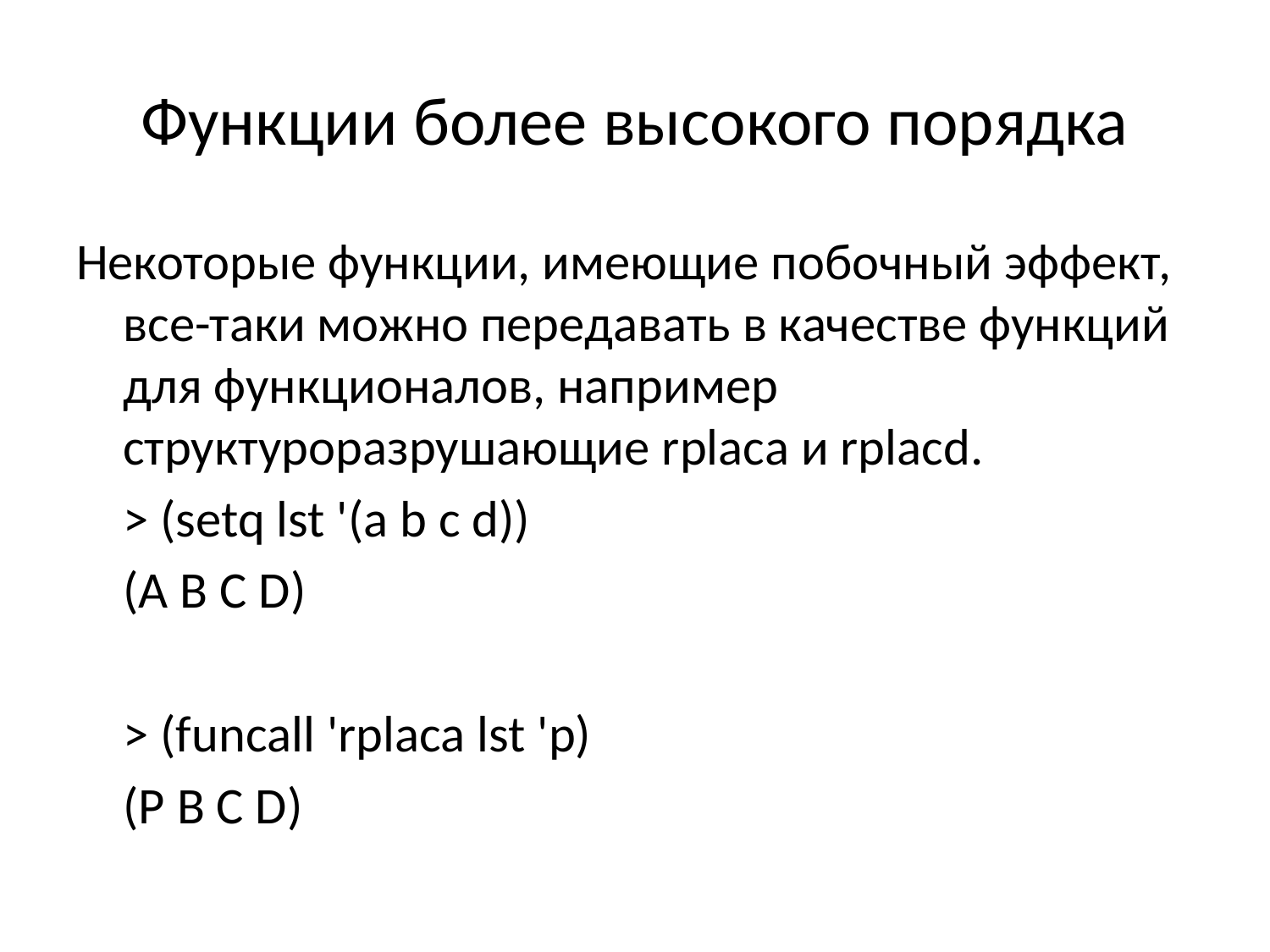

# Функции более высокого порядка
Некоторые функции, имеющие побочный эффект, все-таки можно передавать в качестве функций для функционалов, например структуроразрушающие rplaca и rplacd.
	> (setq lst '(a b c d))
	(A B C D)

	> (funcall 'rplaca lst 'p)
	(P B C D)